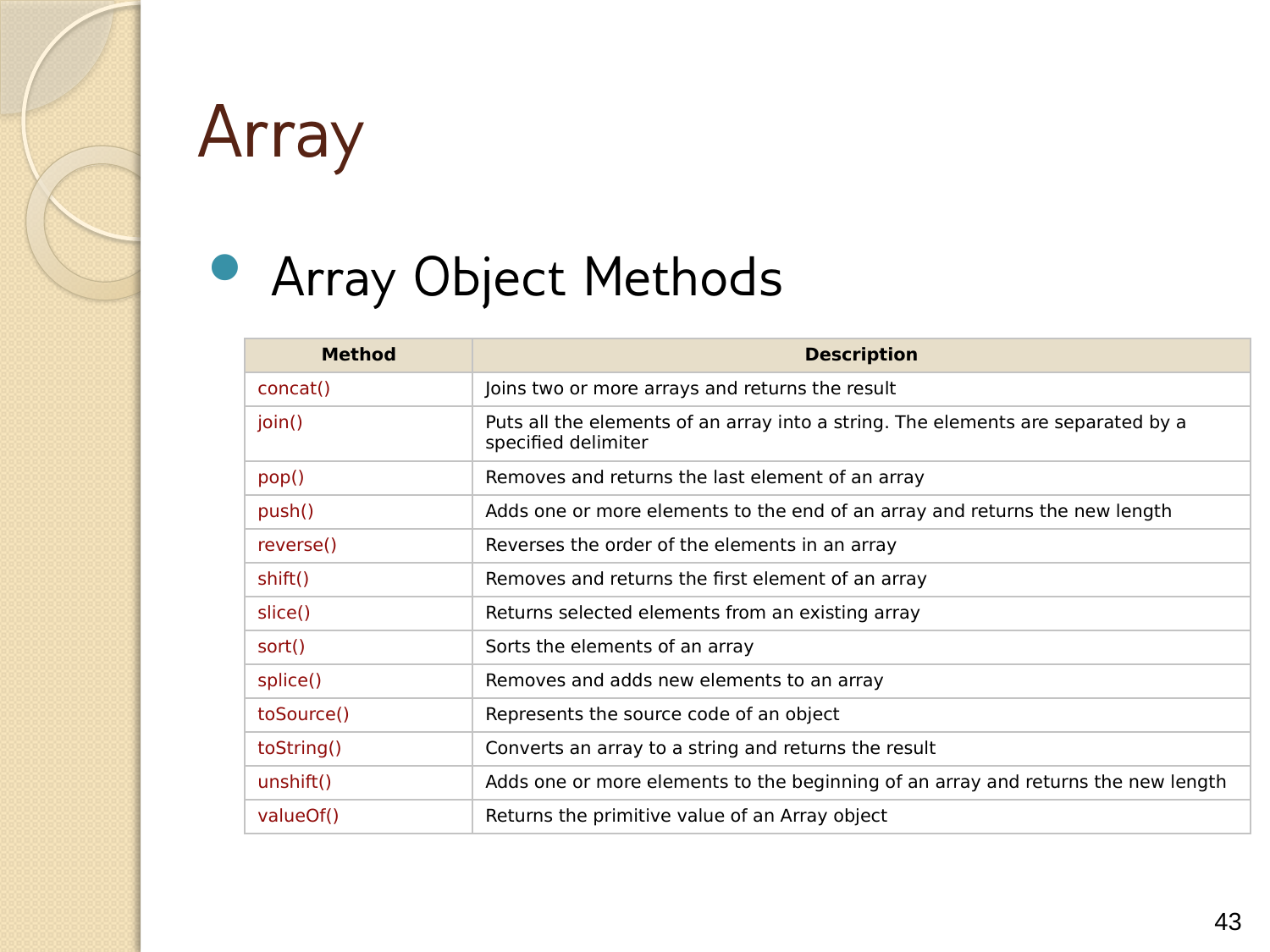

Array
Array Object Methods
| Method | Description |
| --- | --- |
| concat() | Joins two or more arrays and returns the result |
| join() | Puts all the elements of an array into a string. The elements are separated by a specified delimiter |
| pop() | Removes and returns the last element of an array |
| push() | Adds one or more elements to the end of an array and returns the new length |
| reverse() | Reverses the order of the elements in an array |
| shift() | Removes and returns the first element of an array |
| slice() | Returns selected elements from an existing array |
| sort() | Sorts the elements of an array |
| splice() | Removes and adds new elements to an array |
| toSource() | Represents the source code of an object |
| toString() | Converts an array to a string and returns the result |
| unshift() | Adds one or more elements to the beginning of an array and returns the new length |
| valueOf() | Returns the primitive value of an Array object |
43